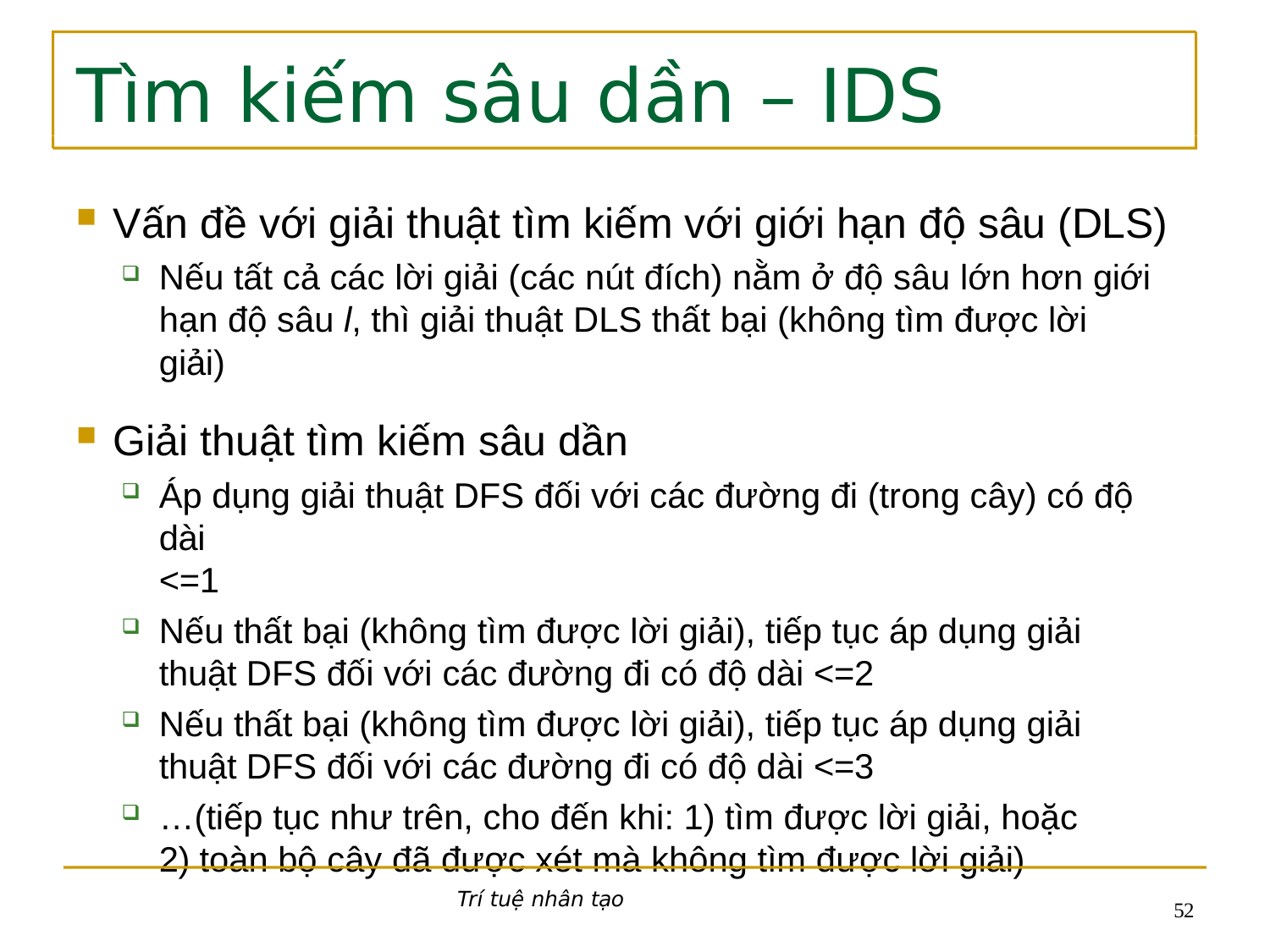

# Tìm kiếm sâu dần – IDS

Vấn đề với giải thuật tìm kiếm với giới hạn độ sâu (DLS)
Nếu tất cả các lời giải (các nút đích) nằm ở độ sâu lớn hơn giới hạn độ sâu l, thì giải thuật DLS thất bại (không tìm được lời giải)
Giải thuật tìm kiếm sâu dần
Áp dụng giải thuật DFS đối với các đường đi (trong cây) có độ dài
<=1
Nếu thất bại (không tìm được lời giải), tiếp tục áp dụng giải thuật DFS đối với các đường đi có độ dài <=2
Nếu thất bại (không tìm được lời giải), tiếp tục áp dụng giải thuật DFS đối với các đường đi có độ dài <=3
…(tiếp tục như trên, cho đến khi: 1) tìm được lời giải, hoặc 2) toàn bộ cây đã được xét mà không tìm được lời giải)

Trí tuệ nhân tạo
52